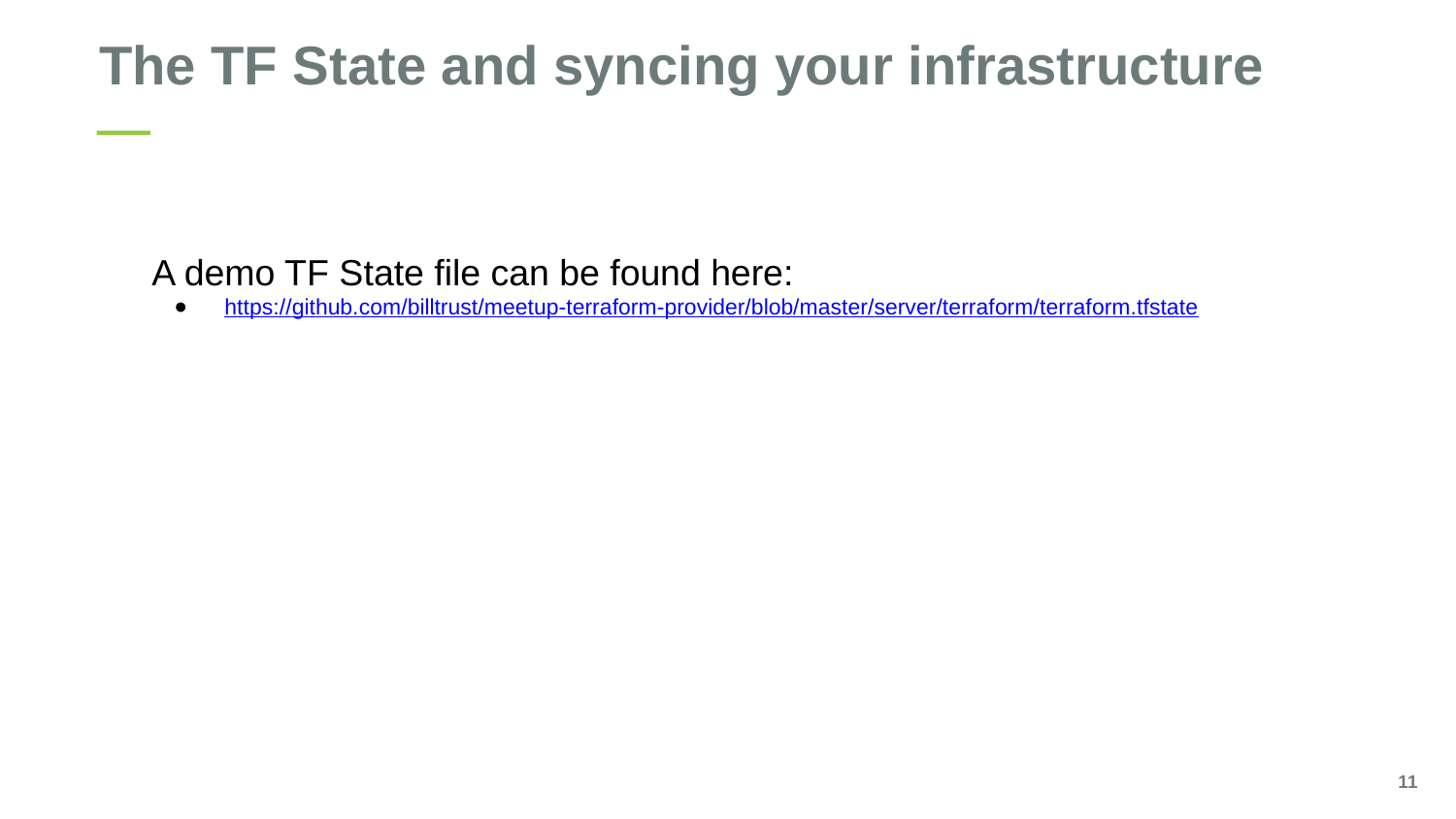

The TF State and syncing your infrastructure

A demo TF State file can be found here:
https://github.com/billtrust/meetup-terraform-provider/blob/master/server/terraform/terraform.tfstate